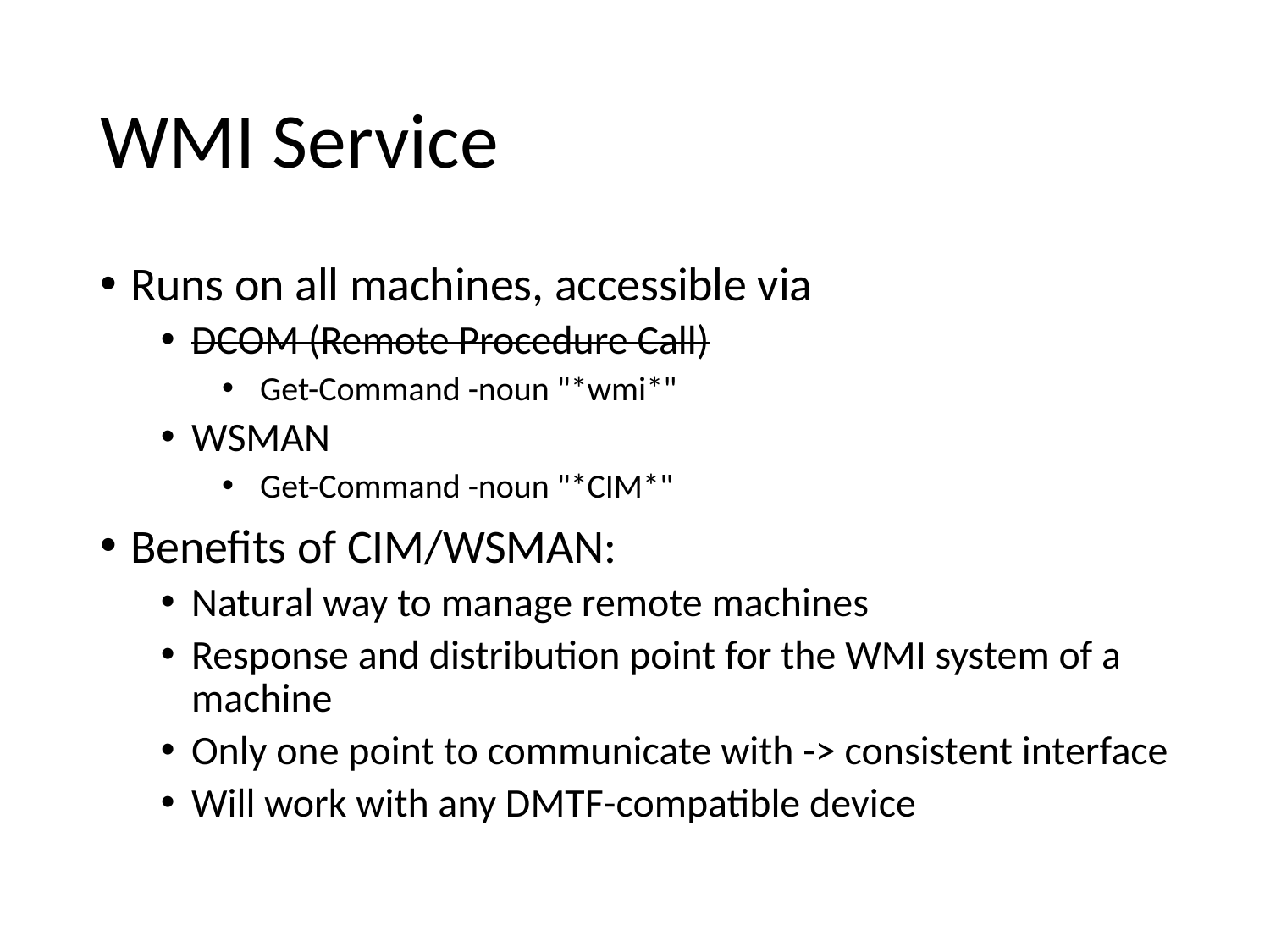

# WMI Service
Runs on all machines, accessible via
DCOM (Remote Procedure Call)
 Get-Command -noun "*wmi*"
WSMAN
 Get-Command -noun "*CIM*"
Benefits of CIM/WSMAN:
Natural way to manage remote machines
Response and distribution point for the WMI system of a machine
Only one point to communicate with -> consistent interface
Will work with any DMTF-compatible device